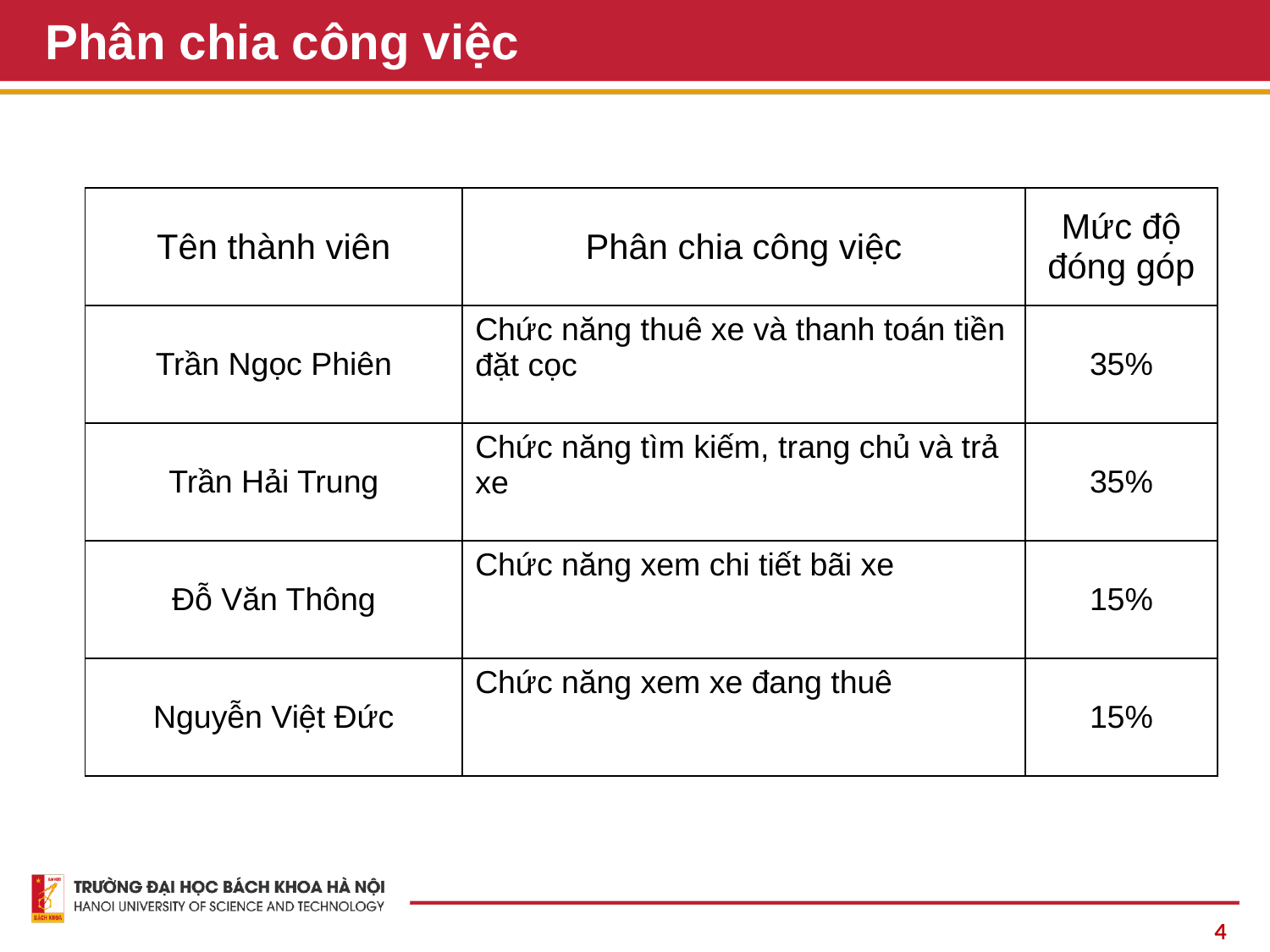

# Phân chia công việc
| Tên thành viên | Phân chia công việc | Mức độ đóng góp |
| --- | --- | --- |
| Trần Ngọc Phiên | Chức năng thuê xe và thanh toán tiền đặt cọc | 35% |
| Trần Hải Trung | Chức năng tìm kiếm, trang chủ và trả xe | 35% |
| Đỗ Văn Thông | Chức năng xem chi tiết bãi xe | 15% |
| Nguyễn Việt Đức | Chức năng xem xe đang thuê | 15% |
4